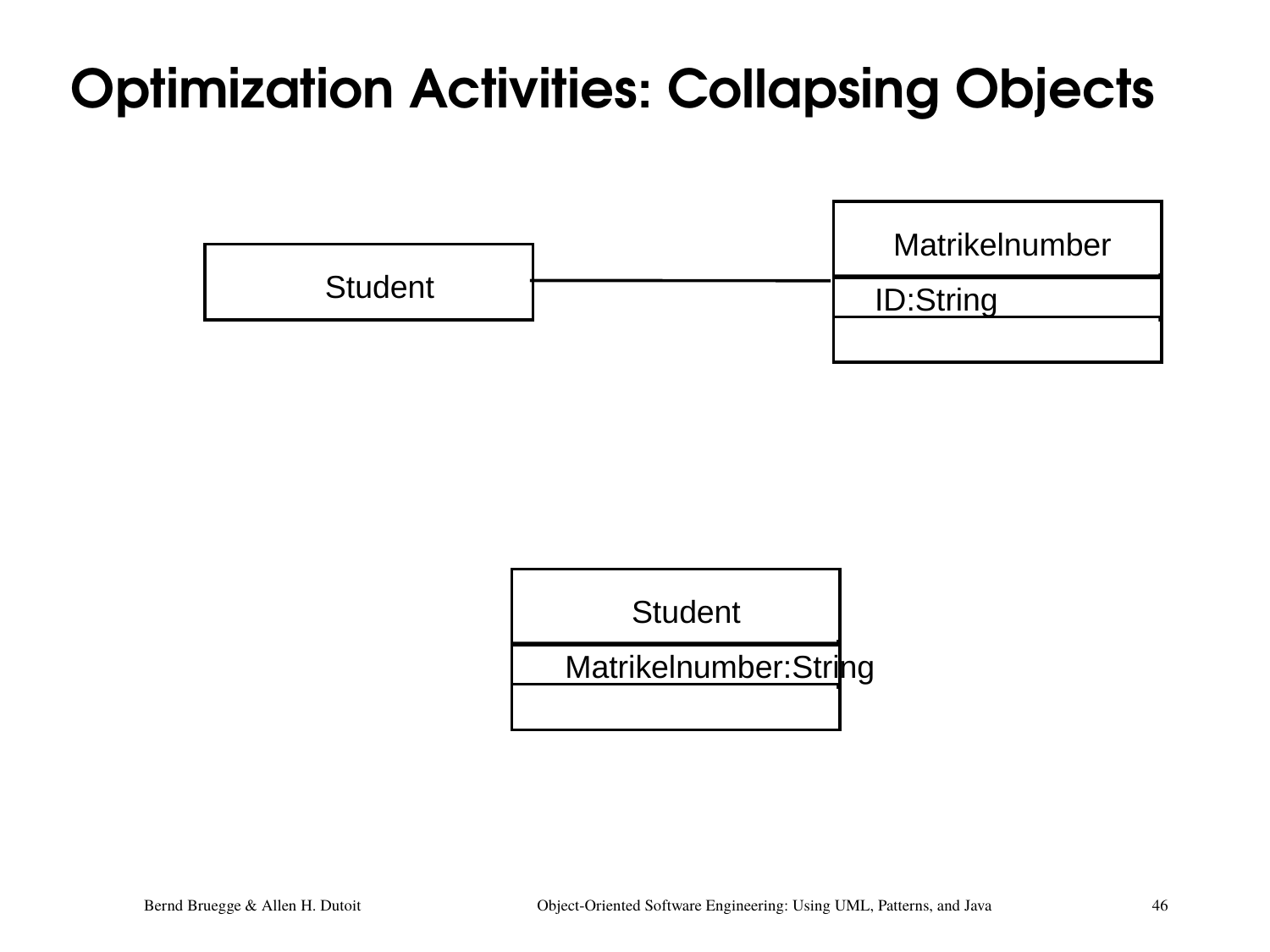

# Optimization Activities: Collapsing Objects

Matrikelnumber

Student

ID:String

Student

Matrikelnumber:String